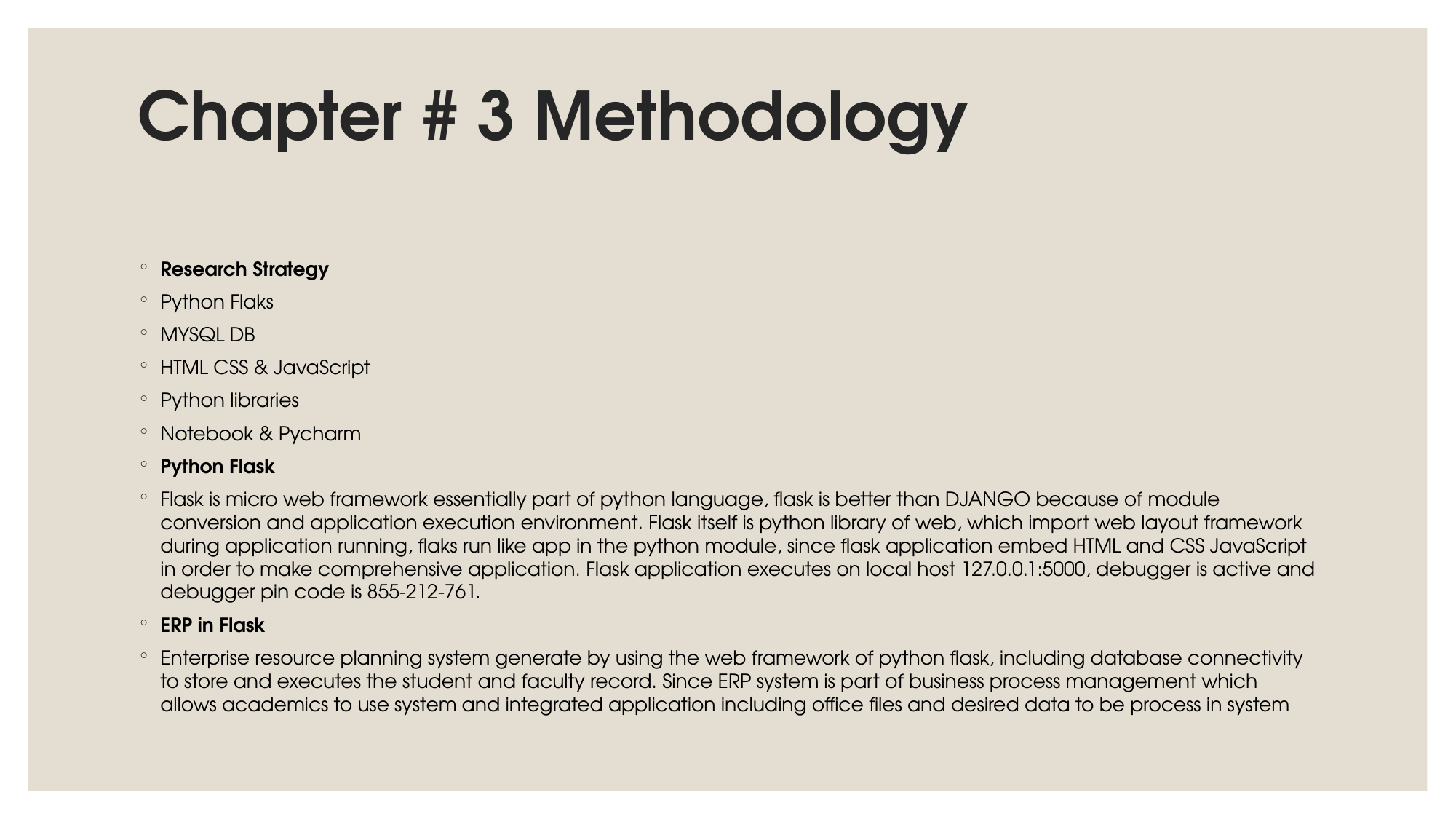

# Chapter # 3 Methodology
Research Strategy
Python Flaks
MYSQL DB
HTML CSS & JavaScript
Python libraries
Notebook & Pycharm
Python Flask
Flask is micro web framework essentially part of python language, flask is better than DJANGO because of module conversion and application execution environment. Flask itself is python library of web, which import web layout framework during application running, flaks run like app in the python module, since flask application embed HTML and CSS JavaScript in order to make comprehensive application. Flask application executes on local host 127.0.0.1:5000, debugger is active and debugger pin code is 855-212-761.
ERP in Flask
Enterprise resource planning system generate by using the web framework of python flask, including database connectivity to store and executes the student and faculty record. Since ERP system is part of business process management which allows academics to use system and integrated application including office files and desired data to be process in system